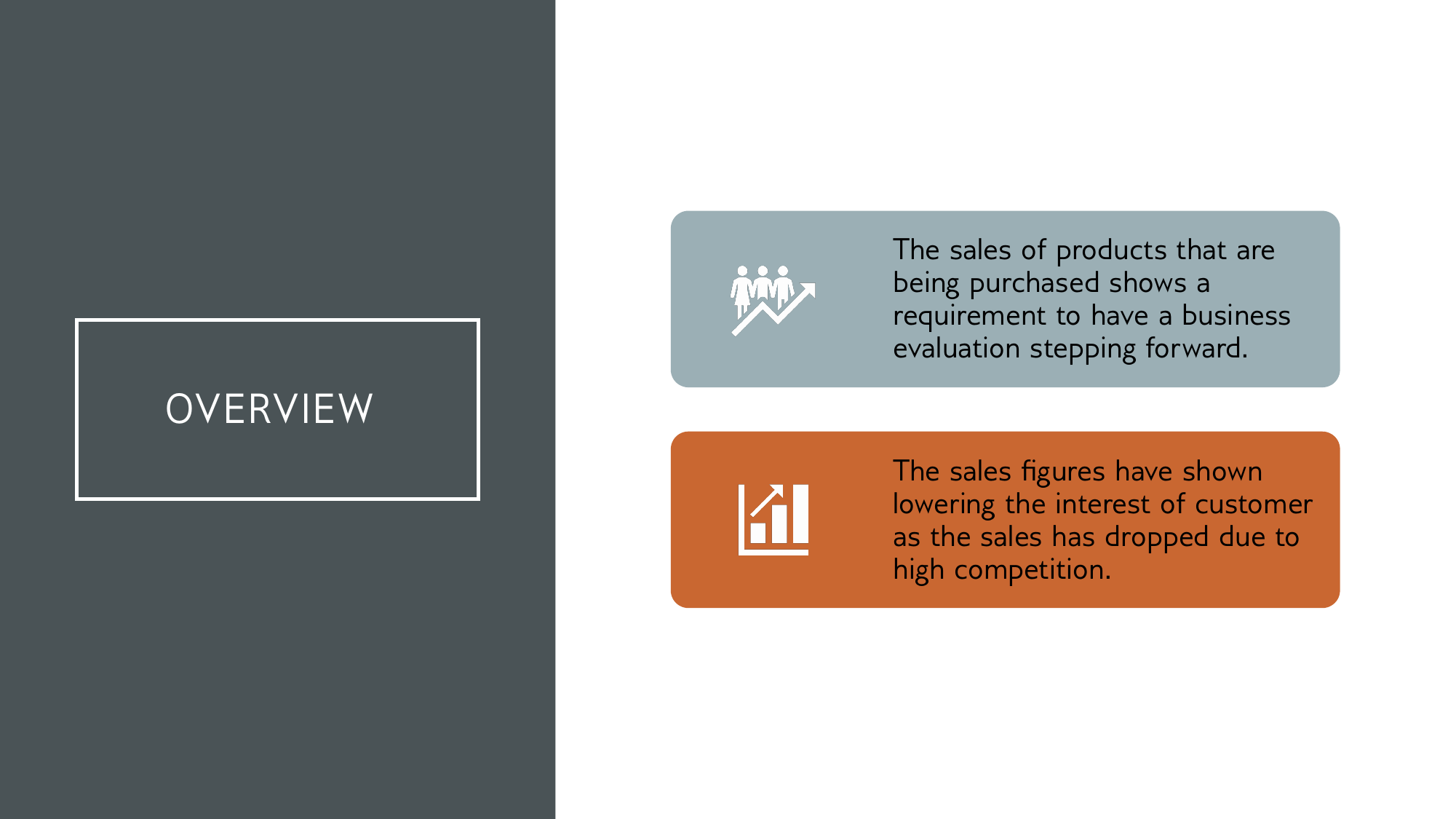

The sales of products that are being purchased shows a requirement to have a business evaluation stepping forward.
The sales figures have shown lowering the interest of customer as the sales has dropped due to high competition.
# Overview